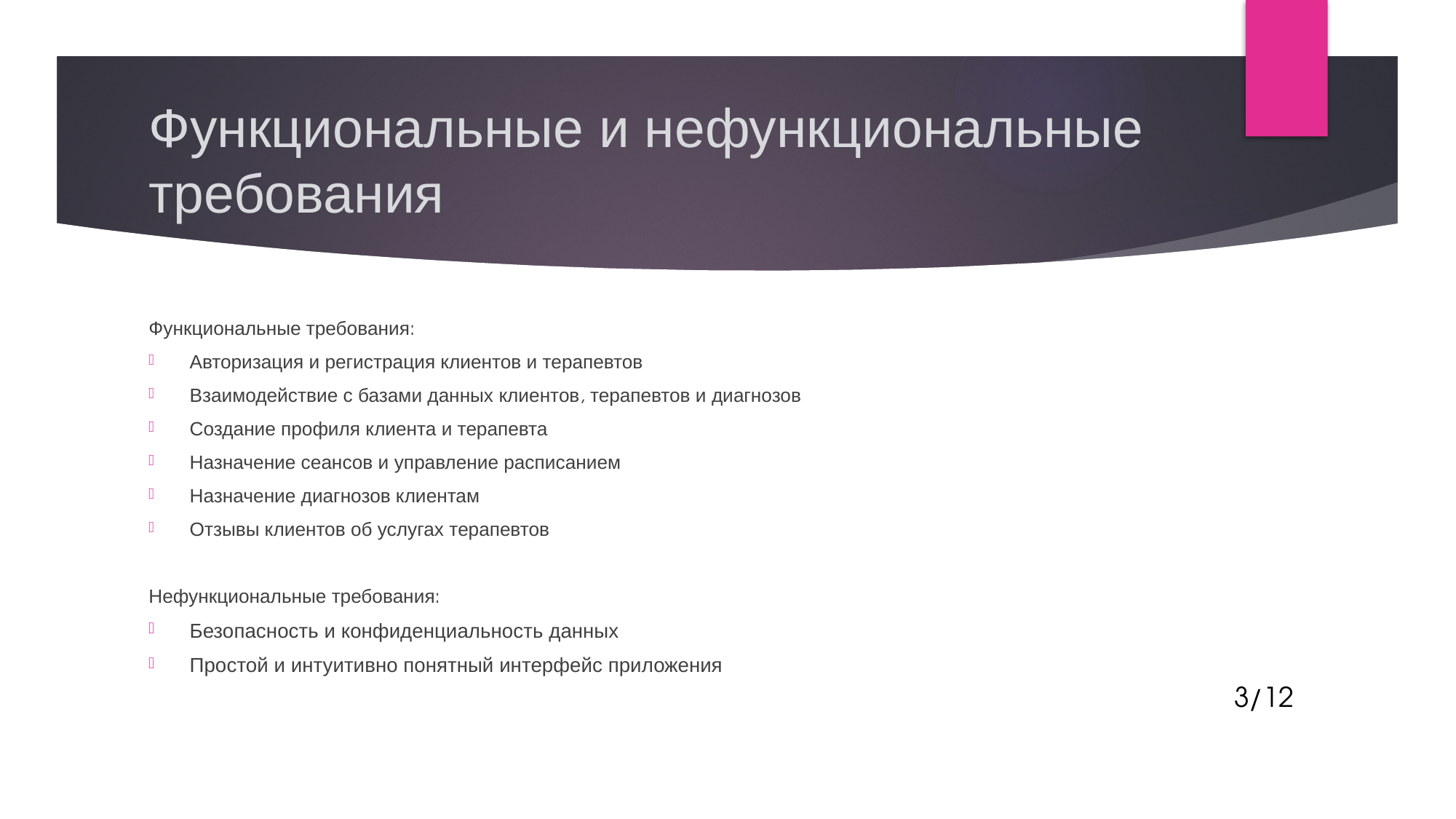

# Функциональные и нефункциональные требования
Функциональные требования:
Авторизация и регистрация клиентов и терапевтов
Взаимодействие с базами данных клиентов, терапевтов и диагнозов
Создание профиля клиента и терапевта
Назначение сеансов и управление расписанием
Назначение диагнозов клиентам
Отзывы клиентов об услугах терапевтов

Нефункциональные требования:
Безопасность и конфиденциальность данных
Простой и интуитивно понятный интерфейс приложения

3/12